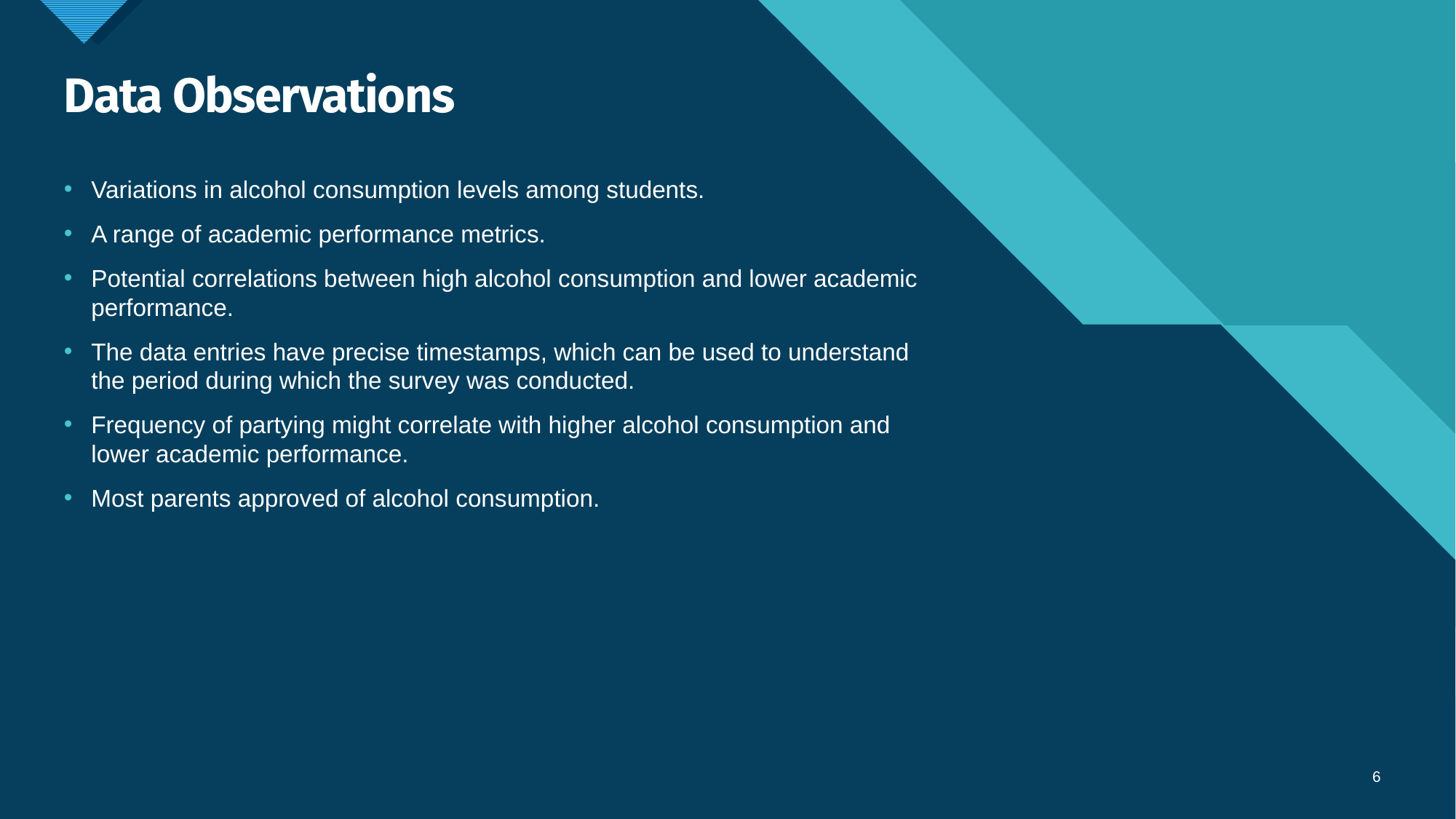

# Data Observations
Variations in alcohol consumption levels among students.
A range of academic performance metrics.
Potential correlations between high alcohol consumption and lower academic performance.
The data entries have precise timestamps, which can be used to understand the period during which the survey was conducted.
Frequency of partying might correlate with higher alcohol consumption and lower academic performance.
Most parents approved of alcohol consumption.
6